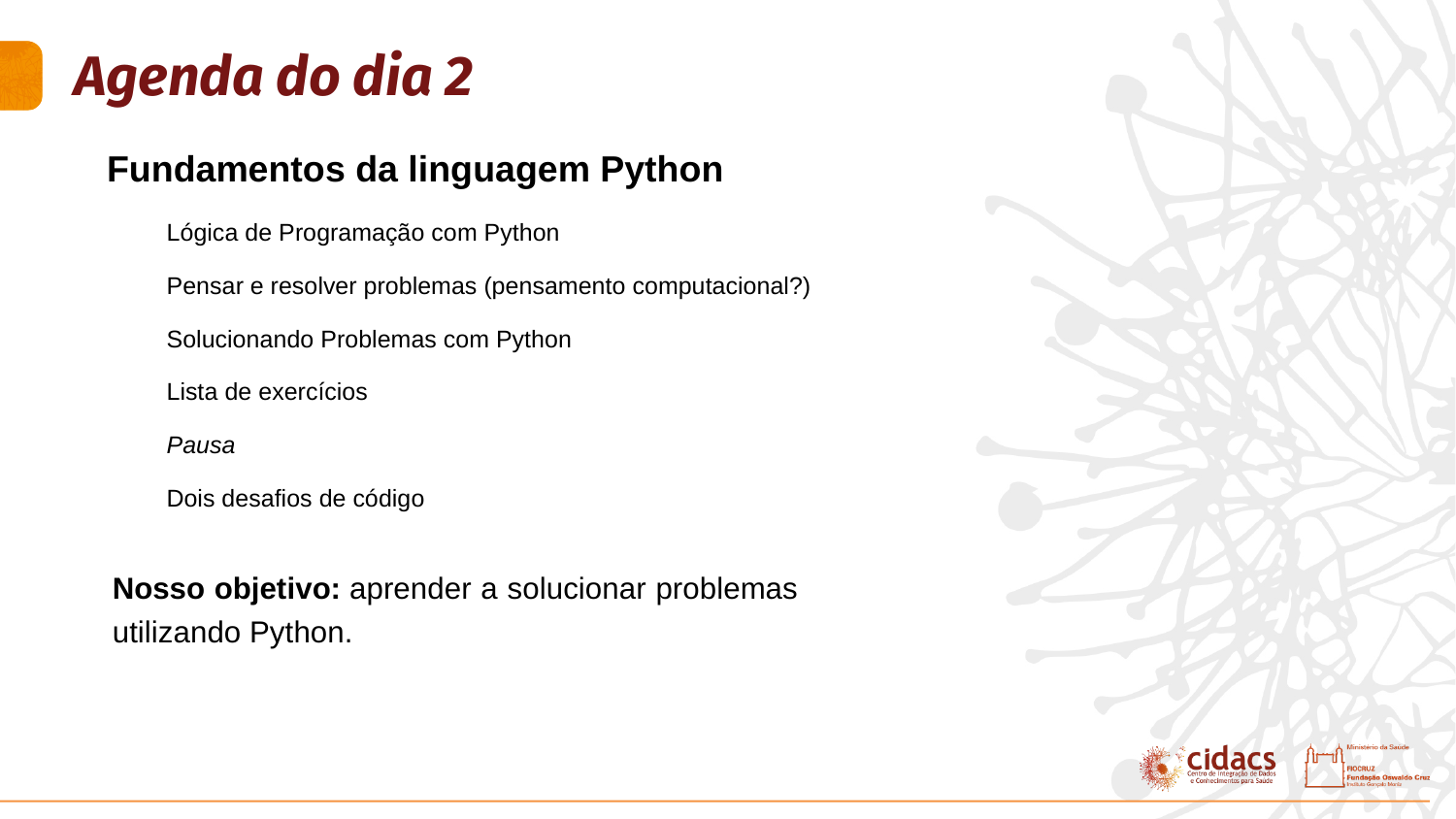

Agenda do dia 2
Fundamentos da linguagem Python
Lógica de Programação com Python
Pensar e resolver problemas (pensamento computacional?)
Solucionando Problemas com Python
Lista de exercícios
Pausa
Dois desafios de código
Nosso objetivo: aprender a solucionar problemas  utilizando Python.